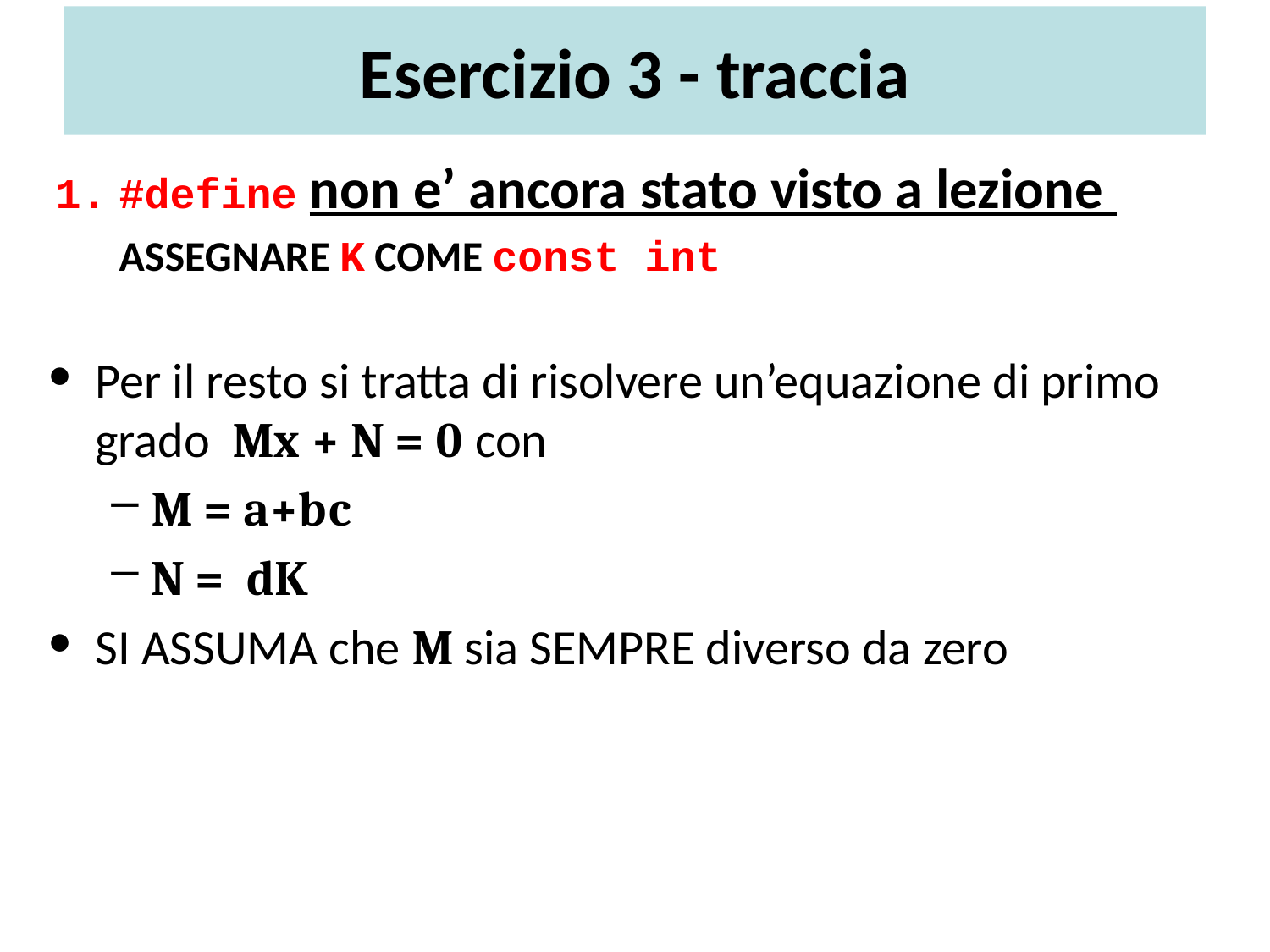

# Esercizio 3 - traccia
#define non e’ ancora stato visto a lezione
	ASSEGNARE K COME const int

Per il resto si tratta di risolvere un’equazione di primo grado  Mx + N = 0 con
M = a+bc
N =  dK
SI ASSUMA che M sia SEMPRE diverso da zero